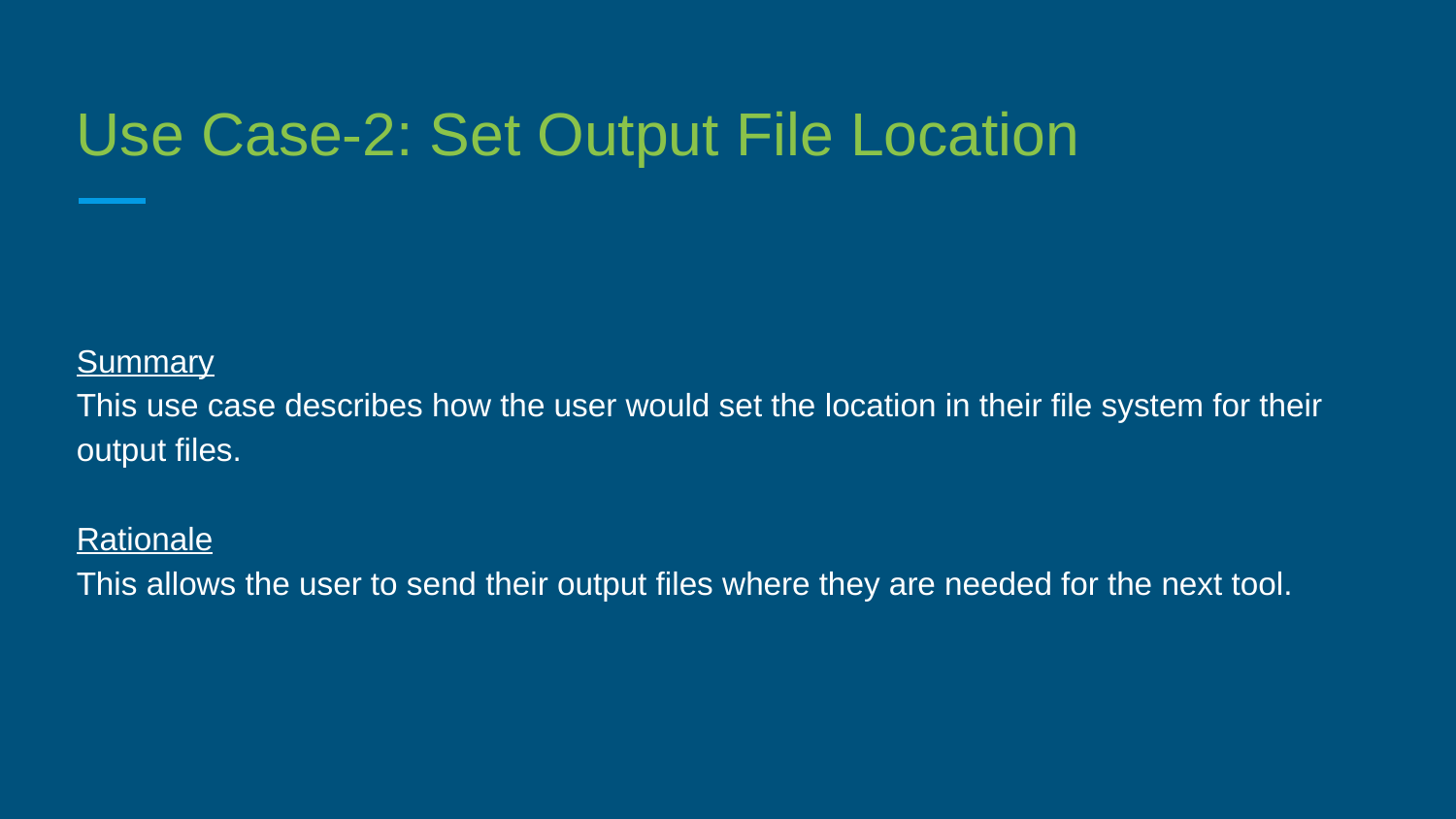

# Use Case-2: Set Output File Location

Summary
This use case describes how the user would set the location in their file system for their output files.

Rationale
This allows the user to send their output files where they are needed for the next tool.